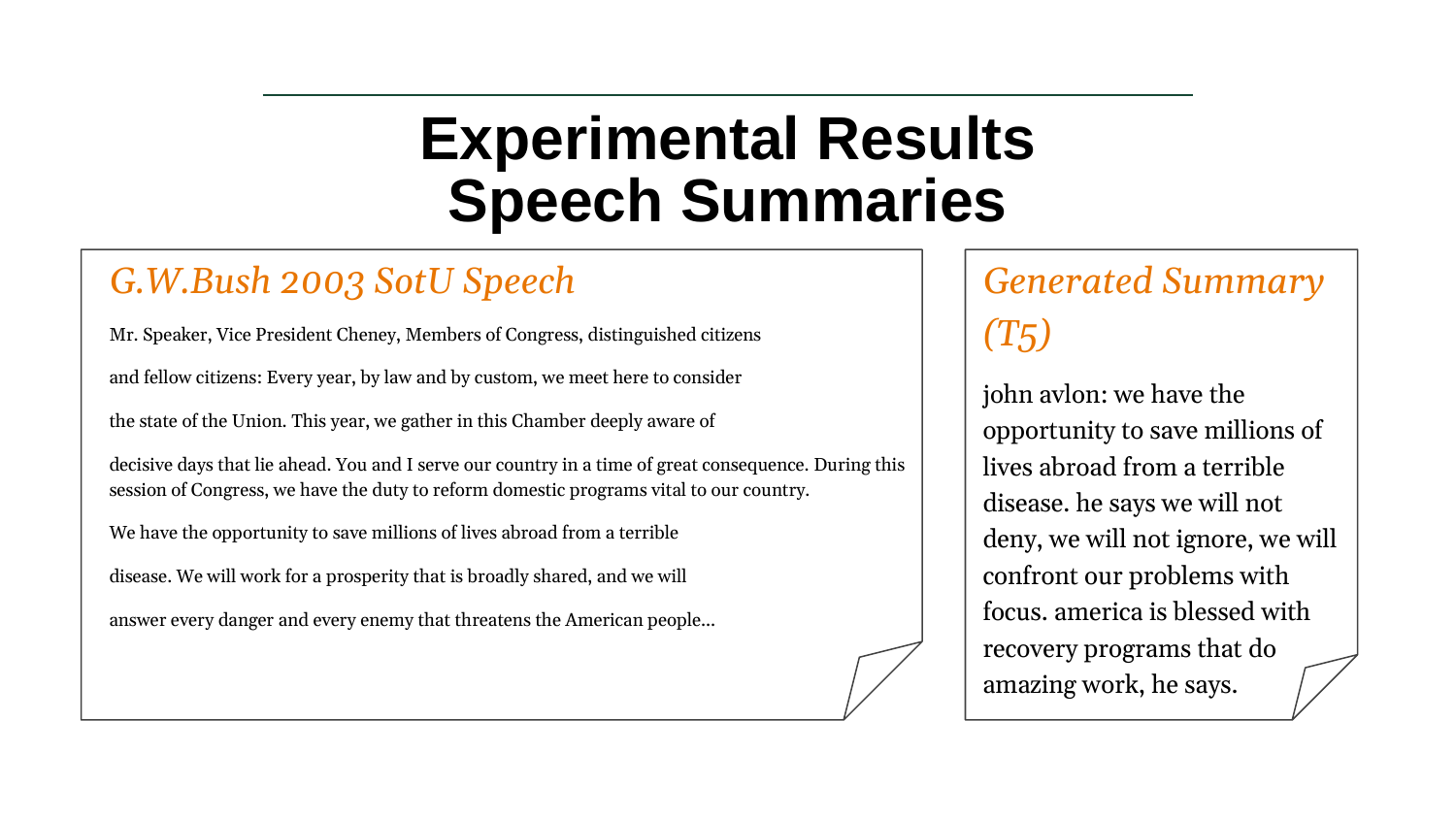

# Experimental Results
Speech Summaries
G.W.Bush 2003 SotU Speech
Mr. Speaker, Vice President Cheney, Members of Congress, distinguished citizens
and fellow citizens: Every year, by law and by custom, we meet here to consider
the state of the Union. This year, we gather in this Chamber deeply aware of
decisive days that lie ahead. You and I serve our country in a time of great consequence. During this session of Congress, we have the duty to reform domestic programs vital to our country.
We have the opportunity to save millions of lives abroad from a terrible
disease. We will work for a prosperity that is broadly shared, and we will
answer every danger and every enemy that threatens the American people...

Generated Summary (T5)
john avlon: we have the opportunity to save millions of lives abroad from a terrible disease. he says we will not deny, we will not ignore, we will confront our problems with focus. america is blessed with recovery programs that do amazing work, he says.